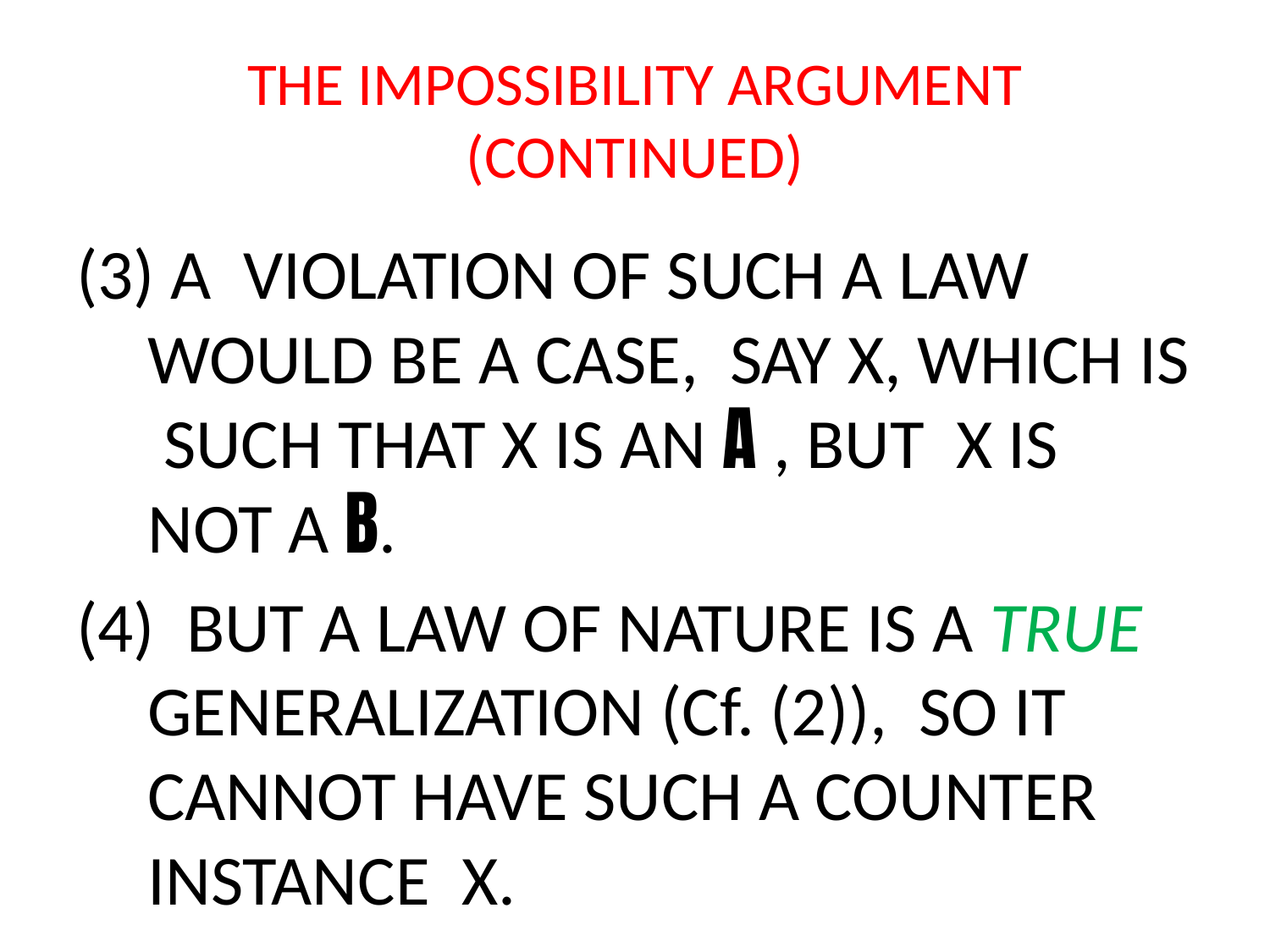

# THE IMPOSSIBILITY ARGUMENT (CONTINUED)
 A  VIOLATION OF SUCH A LAW WOULD BE A CASE,  SAY X, WHICH IS  SUCH THAT X IS AN A , BUT  X IS NOT A B.
(4)  BUT A LAW OF NATURE IS A TRUE  GENERALIZATION (Cf. (2)),  SO IT CANNOT HAVE SUCH A COUNTER INSTANCE  X.